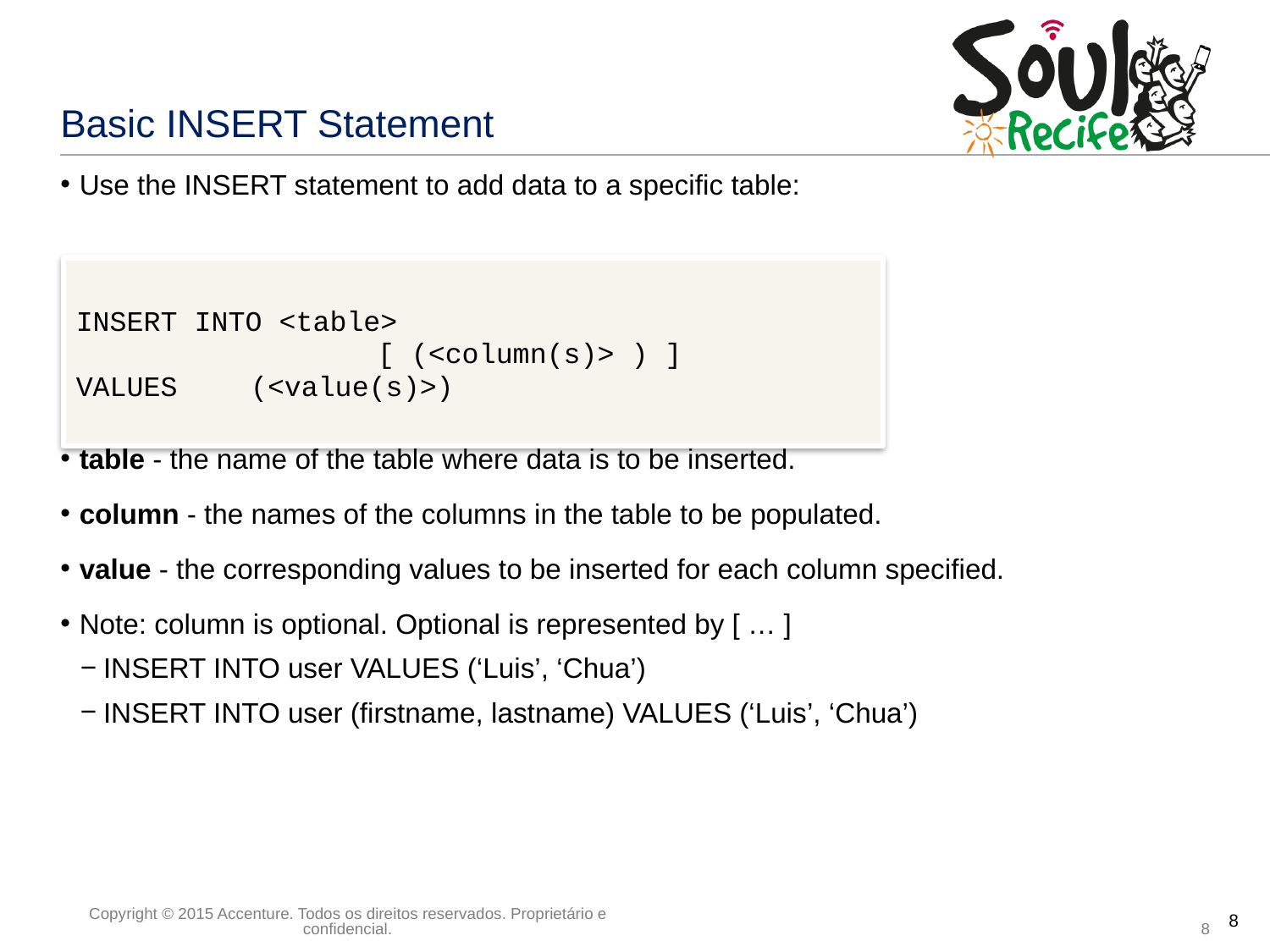

# Basic INSERT Statement
Use the INSERT statement to add data to a specific table:

table - the name of the table where data is to be inserted.
column - the names of the columns in the table to be populated.
value - the corresponding values to be inserted for each column specified.
Note: column is optional. Optional is represented by [ … ]
INSERT INTO user VALUES (‘Luis’, ‘Chua’)
INSERT INTO user (firstname, lastname) VALUES (‘Luis’, ‘Chua’)

INSERT INTO <table>
			[ (<column(s)> ) ]
VALUES	(<value(s)>)

8